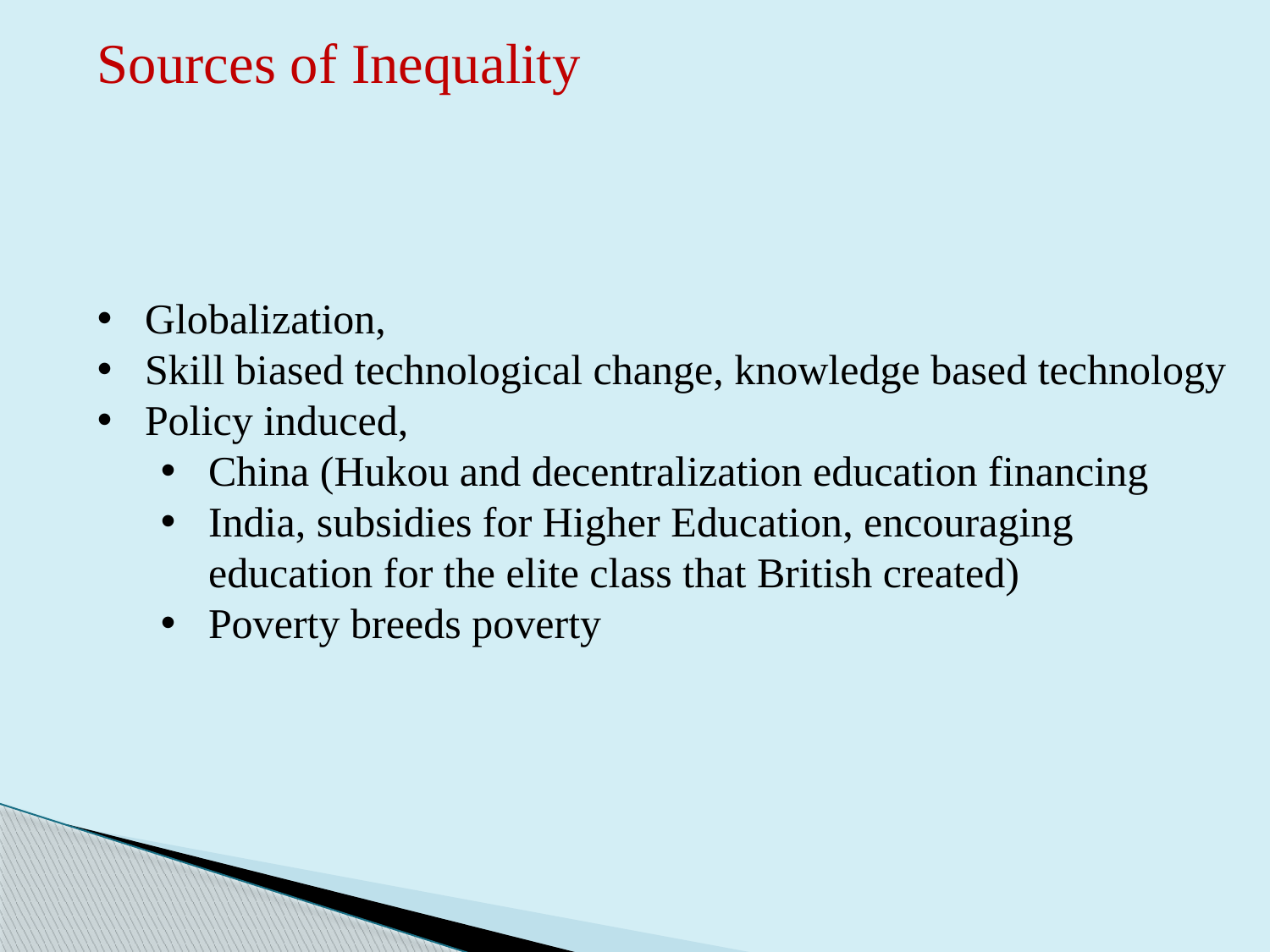

Sources of Inequality
Globalization,
Skill biased technological change, knowledge based technology
Policy induced,
China (Hukou and decentralization education financing
India, subsidies for Higher Education, encouraging education for the elite class that British created)
Poverty breeds poverty